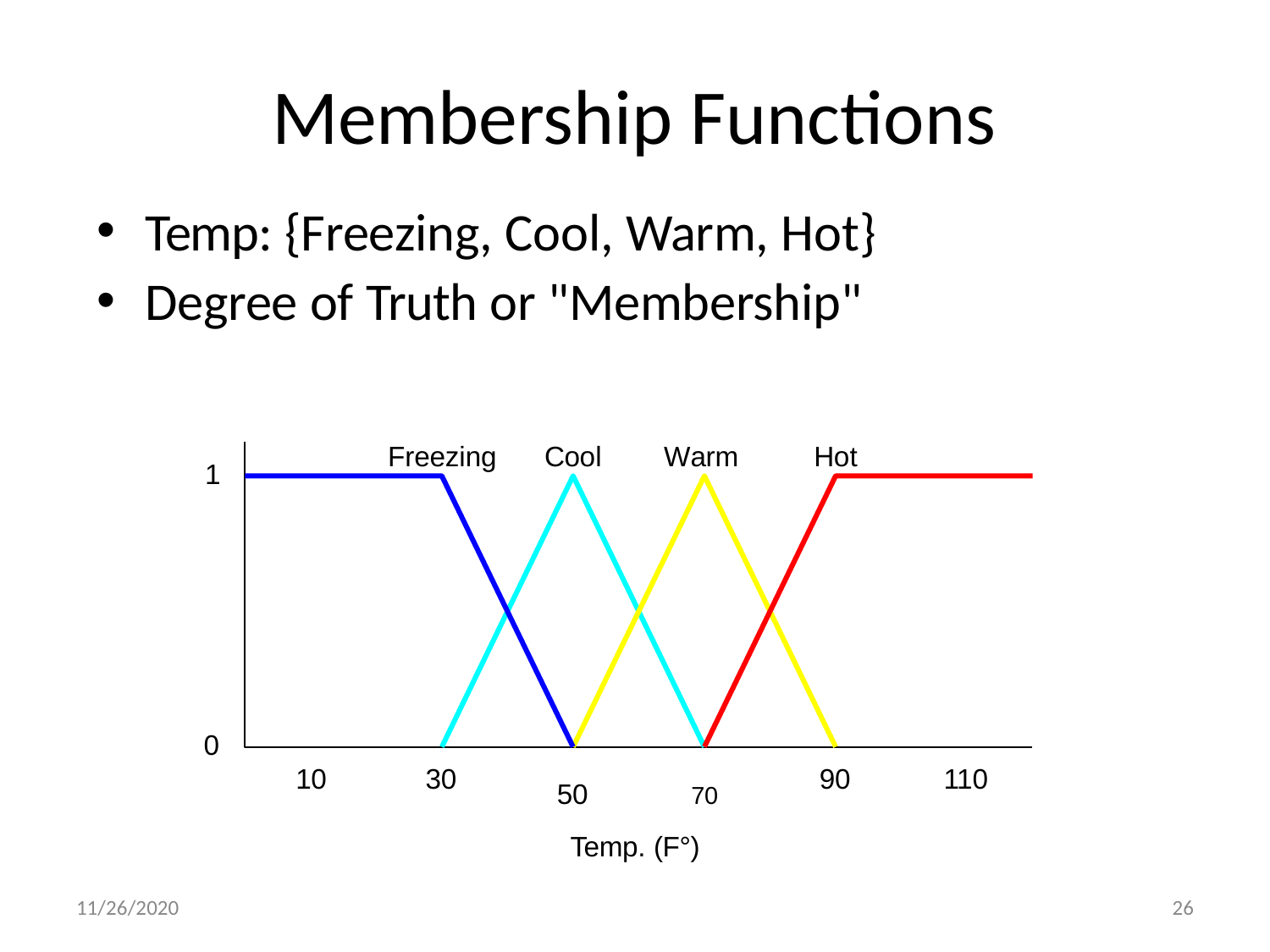

# Membership Functions
Temp: {Freezing, Cool, Warm, Hot}
Degree of Truth or "Membership"
Freezing
Cool
Warm
Hot

1

0
50	70
Temp. (F°)
10
30
90
110
11/26/2020
26